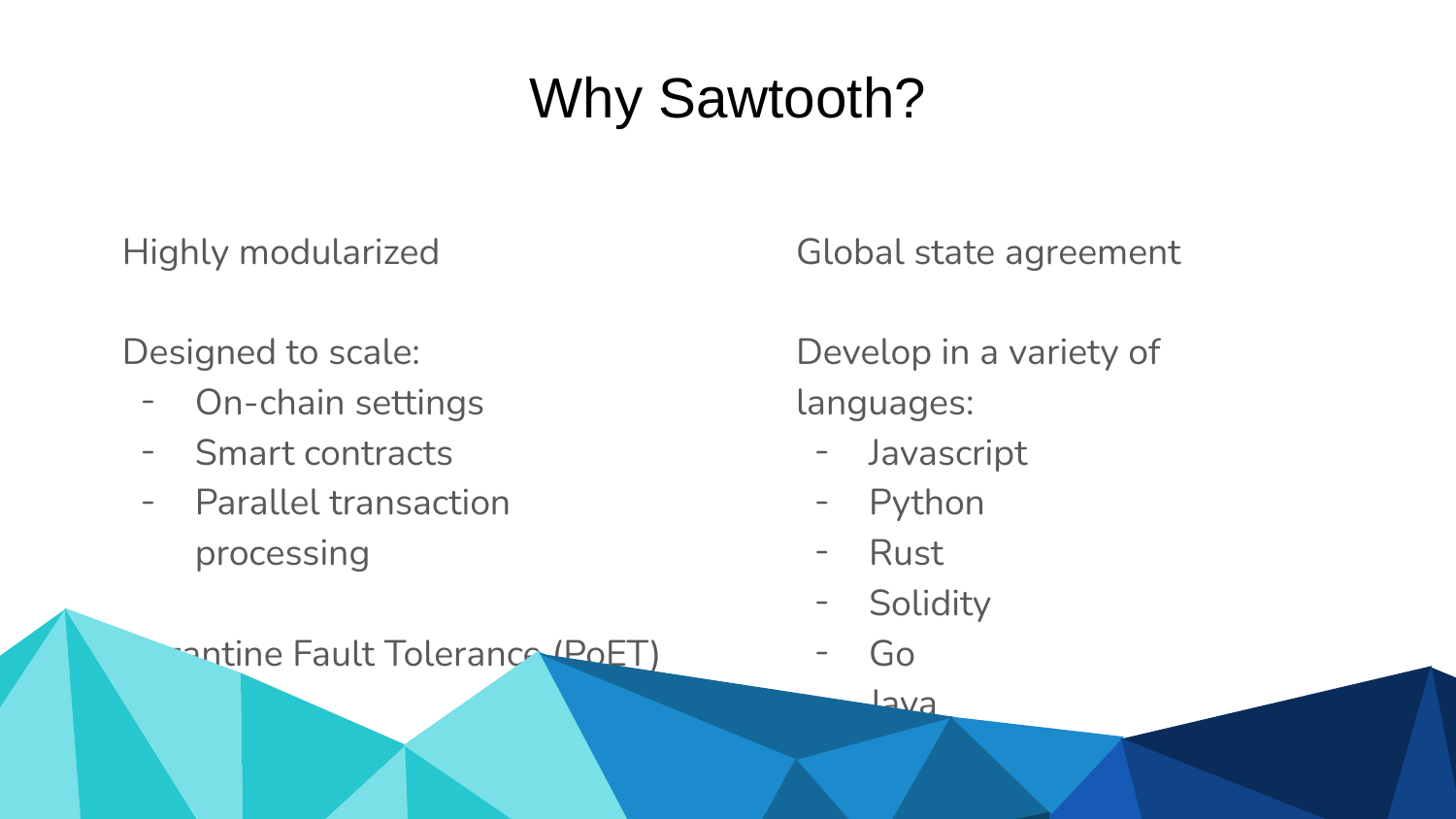

# Why Sawtooth?
Highly modularized

Designed to scale:
On-chain settings
Smart contracts
Parallel transaction processing

Byzantine Fault Tolerance (PoET)

Global state agreement

Develop in a variety of languages:
Javascript
Python
Rust
Solidity
Go
Java